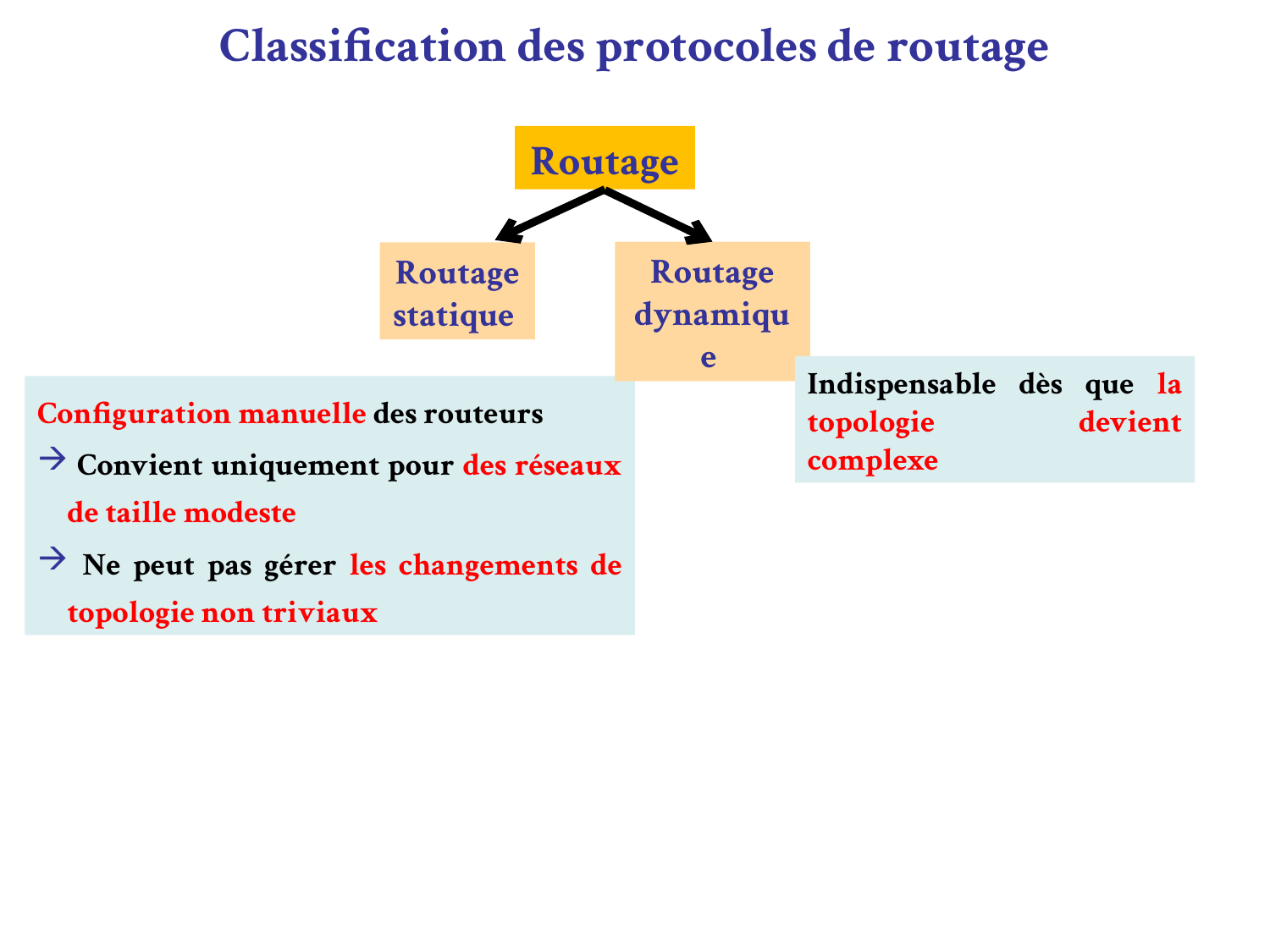

Classification des protocoles de routage
Routage
Routage statique
Routage dynamique
Indispensable dès que la topologie devient complexe
Configuration manuelle des routeurs
 Convient uniquement pour des réseaux de taille modeste
 Ne peut pas gérer les changements de topologie non triviaux